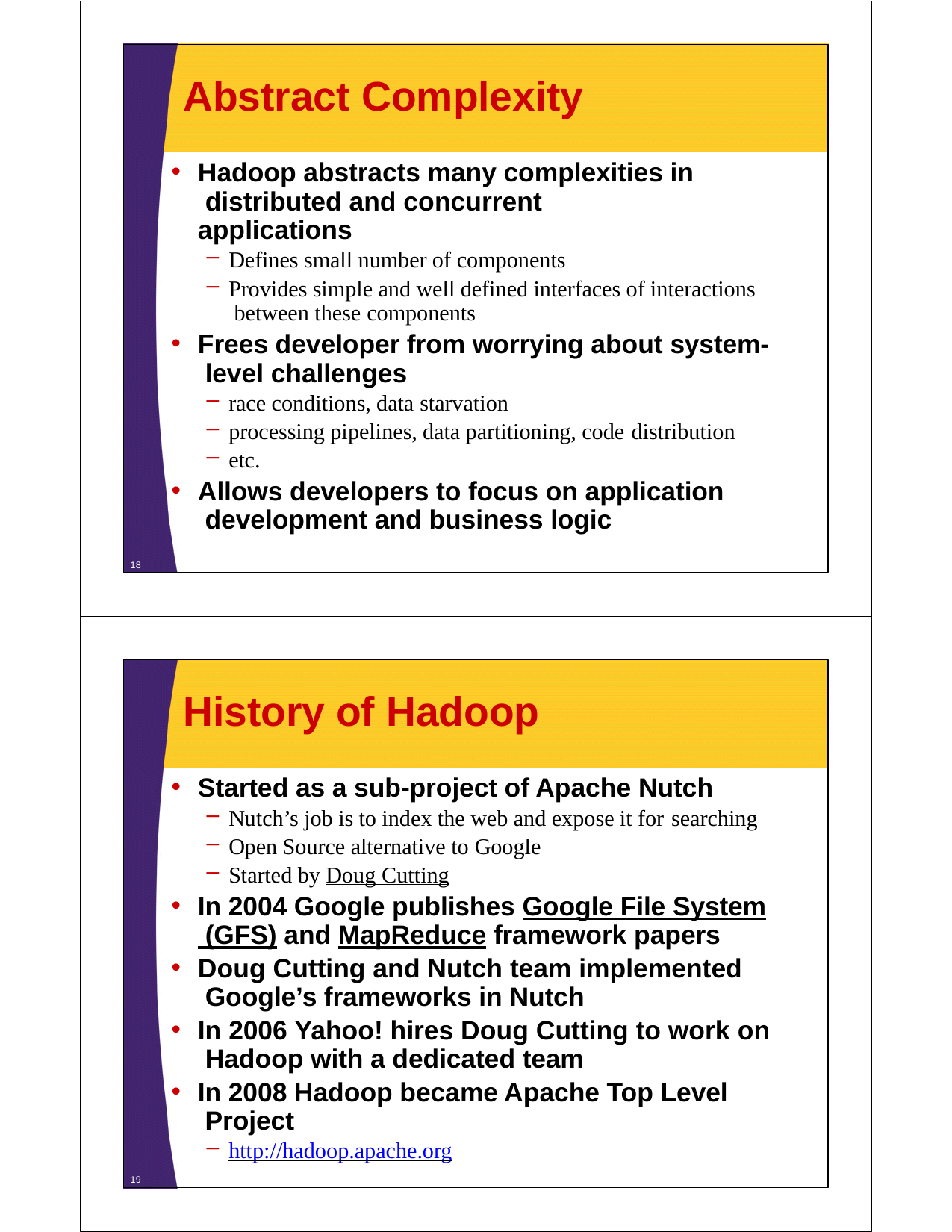

# Abstract Complexity
Hadoop abstracts many complexities in  distributed and concurrent applications
Defines small number of components
Provides simple and well defined interfaces of interactions  between these components
Frees developer from worrying about system-  level challenges
race conditions, data starvation
processing pipelines, data partitioning, code distribution
etc.
Allows developers to focus on application  development and business logic
18

History of Hadoop
Started as a sub-project of Apache Nutch
Nutch’s job is to index the web and expose it for searching
Open Source alternative to Google
Started by Doug Cutting
In 2004 Google publishes Google File System  (GFS) and MapReduce framework papers
Doug Cutting and Nutch team implemented  Google’s frameworks in Nutch
In 2006 Yahoo! hires Doug Cutting to work on  Hadoop with a dedicated team
In 2008 Hadoop became Apache Top Level  Project
http://hadoop.apache.org
19